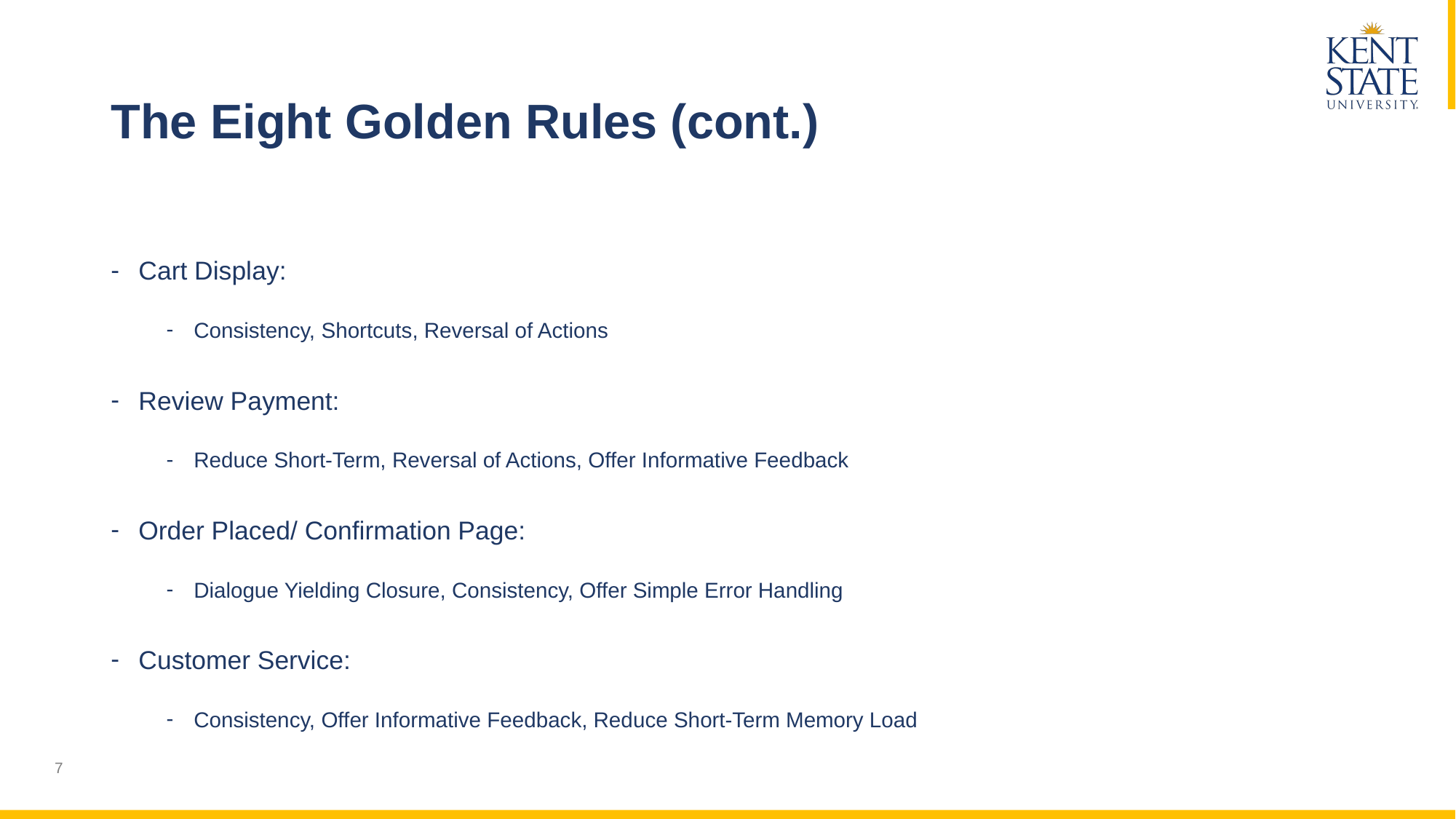

# The Eight Golden Rules (cont.)
Cart Display:
Consistency, Shortcuts, Reversal of Actions
Review Payment:
Reduce Short-Term, Reversal of Actions, Offer Informative Feedback
Order Placed/ Confirmation Page:
Dialogue Yielding Closure, Consistency, Offer Simple Error Handling
Customer Service:
Consistency, Offer Informative Feedback, Reduce Short-Term Memory Load